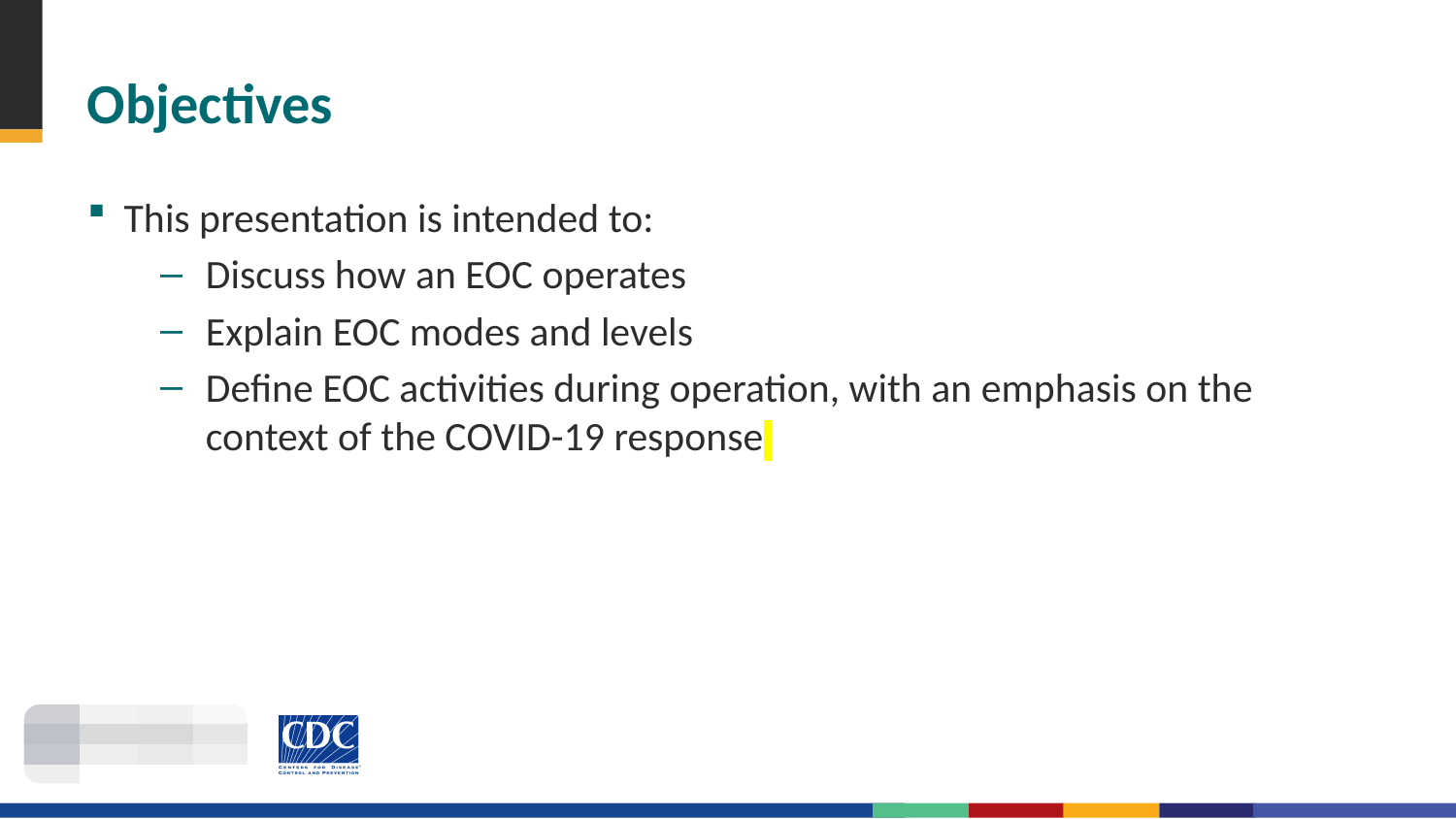

# Objectives
This presentation is intended to:
Discuss how an EOC operates
Explain EOC modes and levels
Define EOC activities during operation, with an emphasis on the context of the COVID-19 response